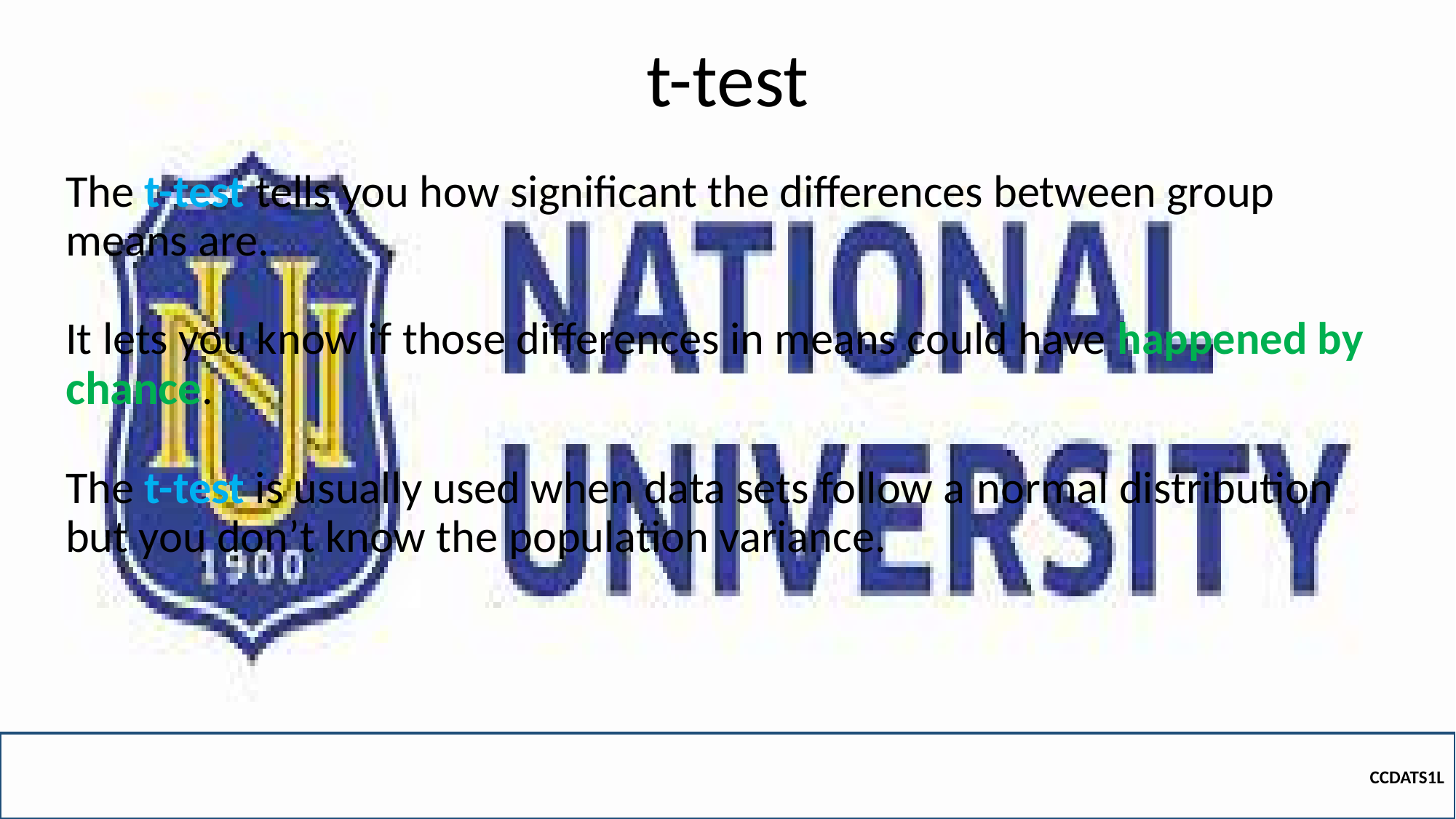

# t-test
The t-test tells you how significant the differences between group means are.

It lets you know if those differences in means could have happened by chance.

The t-test is usually used when data sets follow a normal distribution but you don’t know the population variance.

CCDATS1L